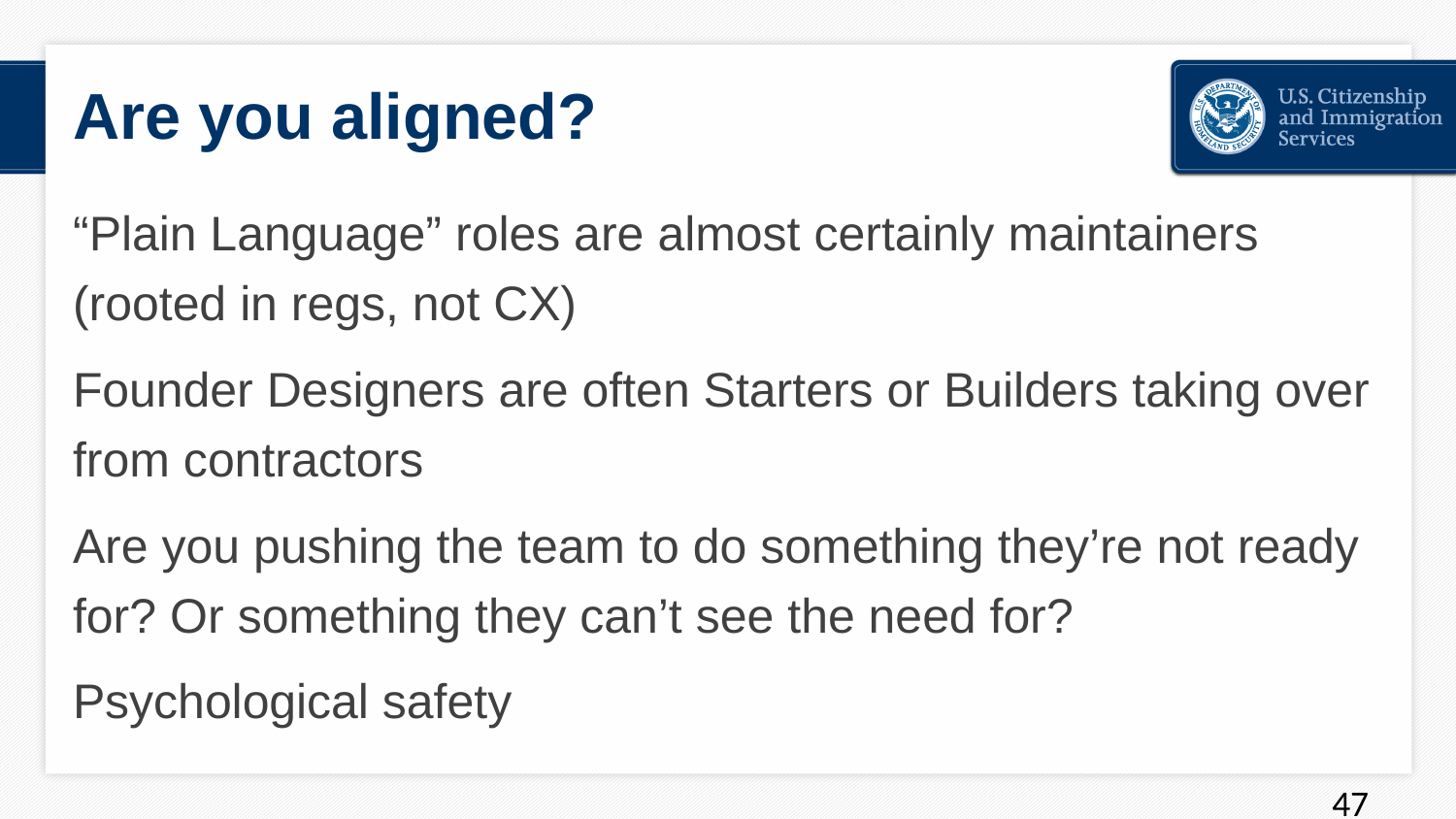

# Are you aligned?
“Plain Language” roles are almost certainly maintainers (rooted in regs, not CX)
Founder Designers are often Starters or Builders taking over from contractors
Are you pushing the team to do something they’re not ready for? Or something they can’t see the need for?
Psychological safety
47